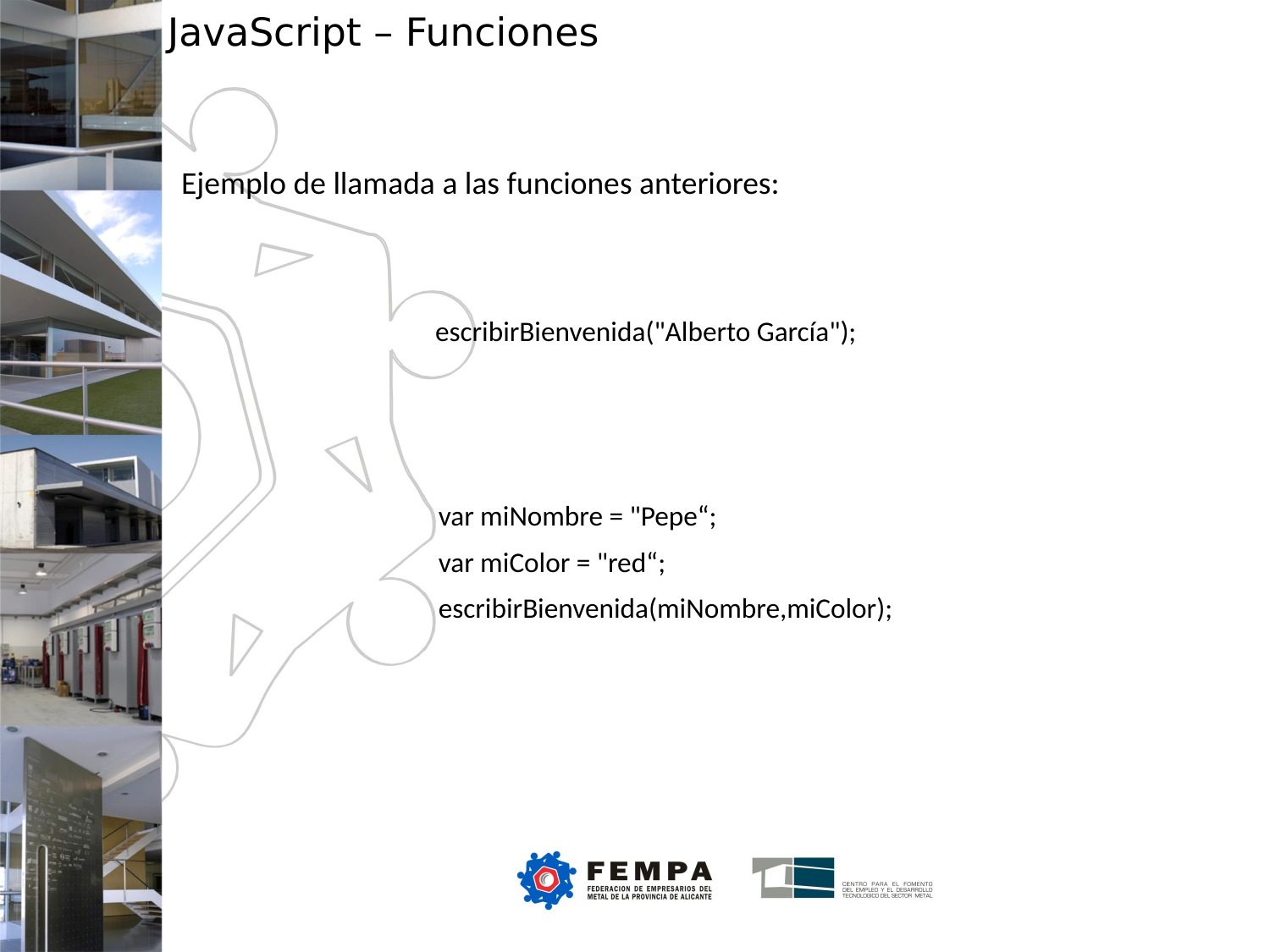

JavaScript – Funciones
Ejemplo de llamada a las funciones anteriores:

		escribirBienvenida("Alberto García");

var miNombre = "Pepe“;
var miColor = "red“;
escribirBienvenida(miNombre,miColor);